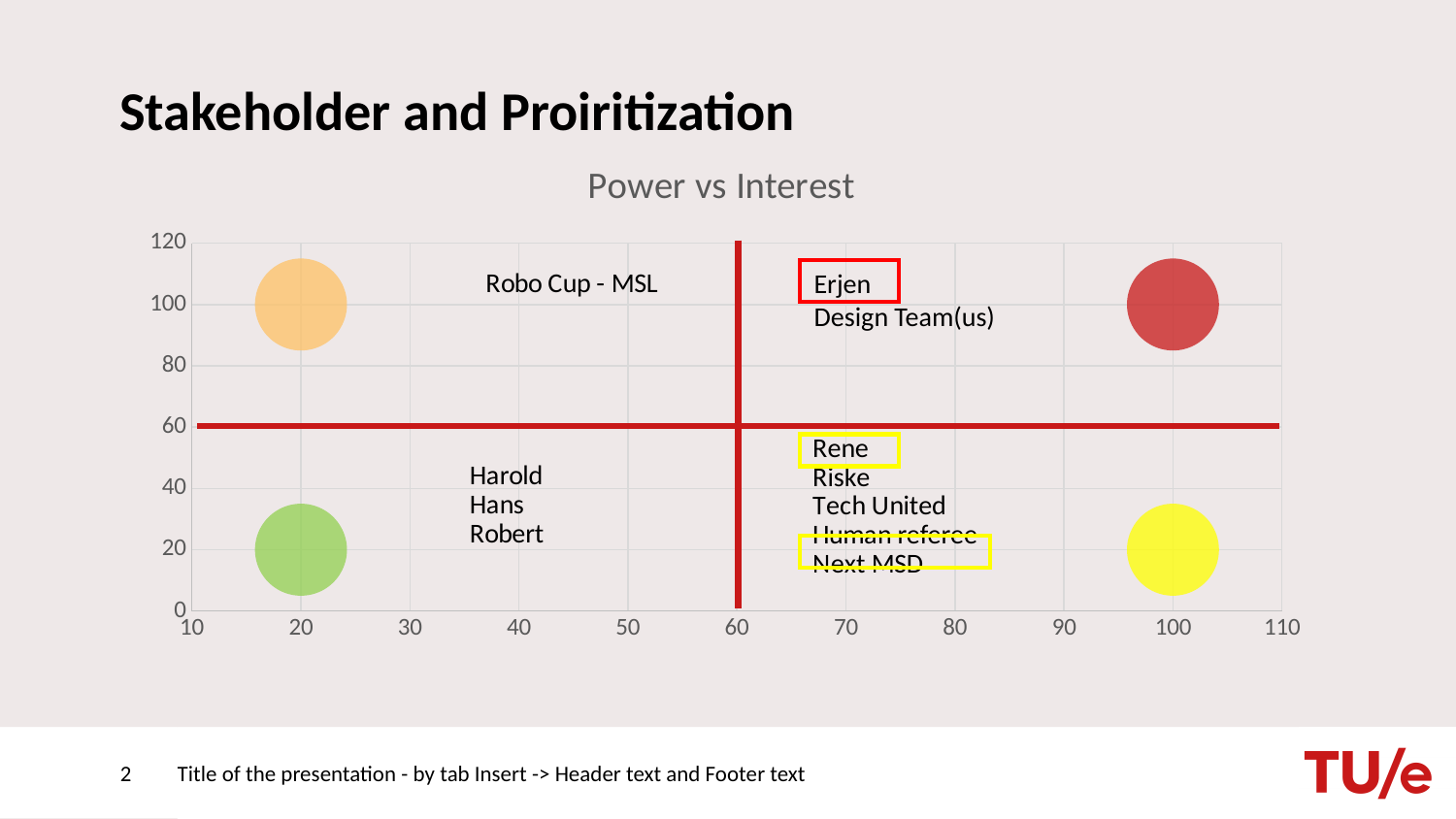

# Stakeholder and Proiritization

### Chart: Power vs Interest

| Category | Interest |
|---|---|
Erjen
Design Team(us)

2
2
Title of the presentation - by tab Insert -> Header text and Footer text
Title of the presentation - by tab Insert -> Header text and Footer text